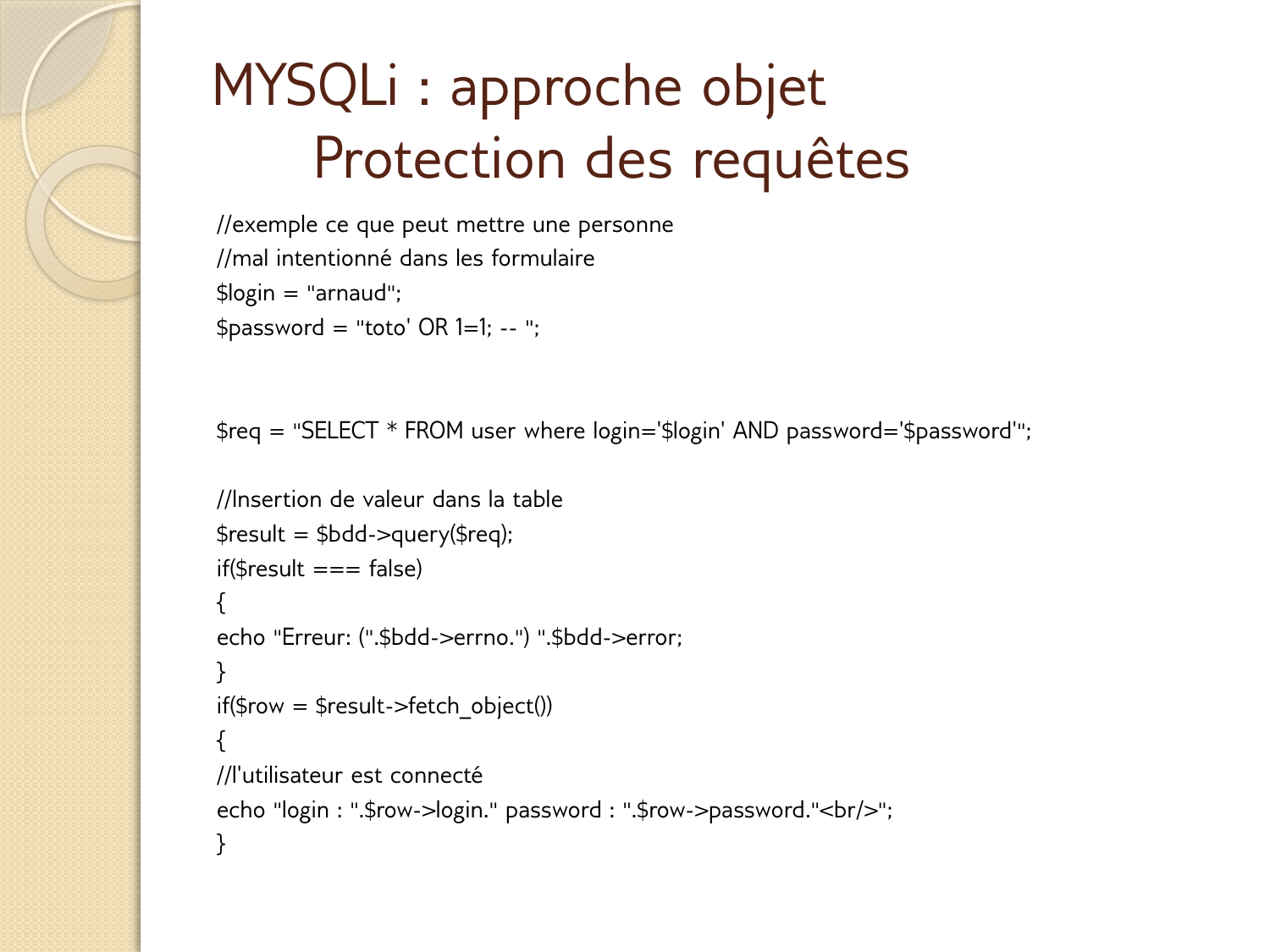

# MYSQLi : approche objet Protection des requêtes
//exemple ce que peut mettre une personne
//mal intentionné dans les formulaire
$login = "arnaud";
$password = "toto' OR 1=1; -- ";

$req = "SELECT * FROM user where login='$login' AND password='$password'";

//Insertion de valeur dans la table
$result = $bdd->query($req);
if($result === false)
{
	echo "Erreur: (".$bdd->errno.") ".$bdd->error;
}
if($row = $result->fetch_object())
{
	//l'utilisateur est connecté
	echo "login : ".$row->login." password : ".$row->password."<br/>";
}